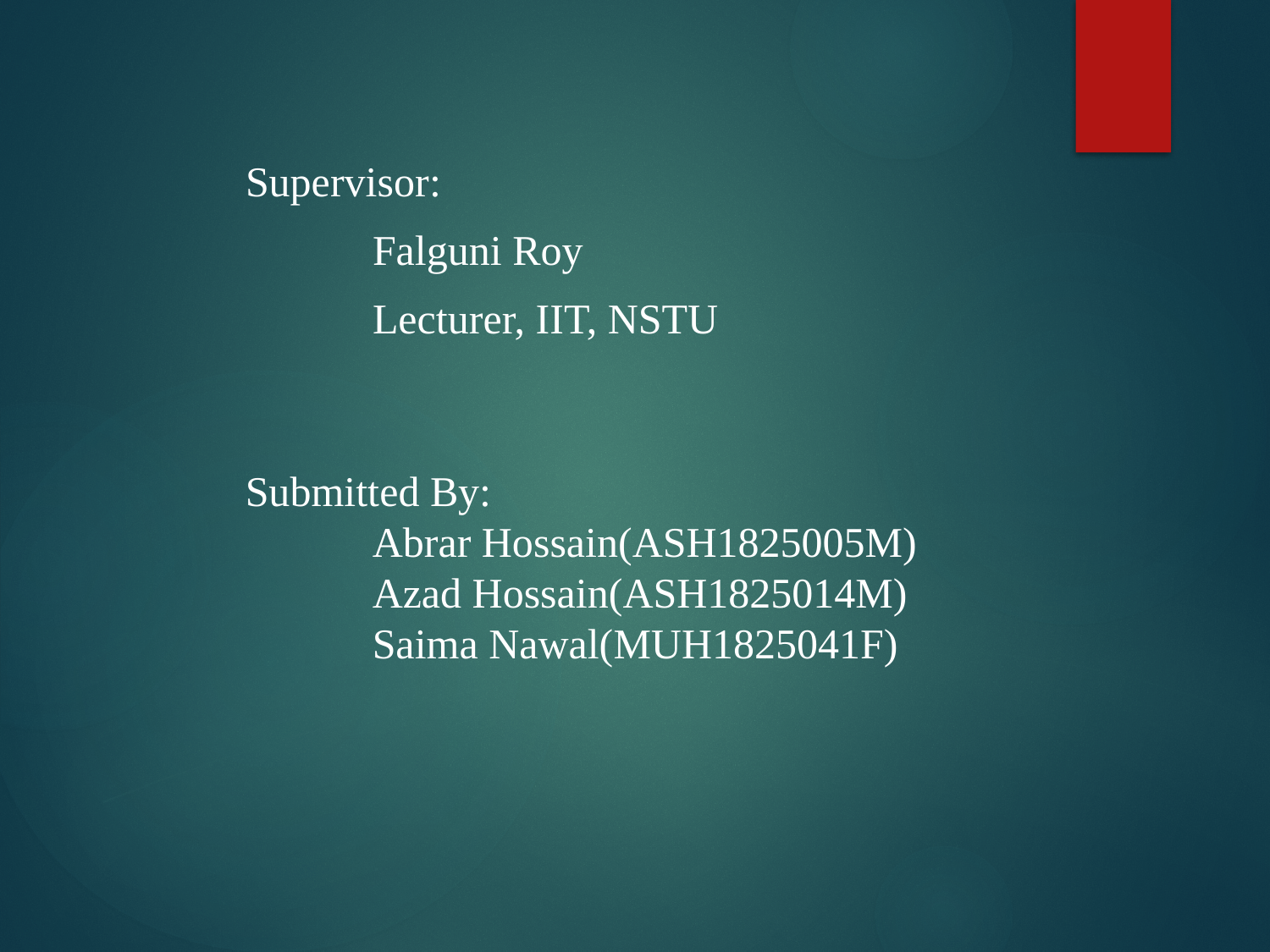

#
Supervisor:
	Falguni Roy
	Lecturer, IIT, NSTU
Submitted By:
	Abrar Hossain(ASH1825005M)
	Azad Hossain(ASH1825014M)
	Saima Nawal(MUH1825041F)